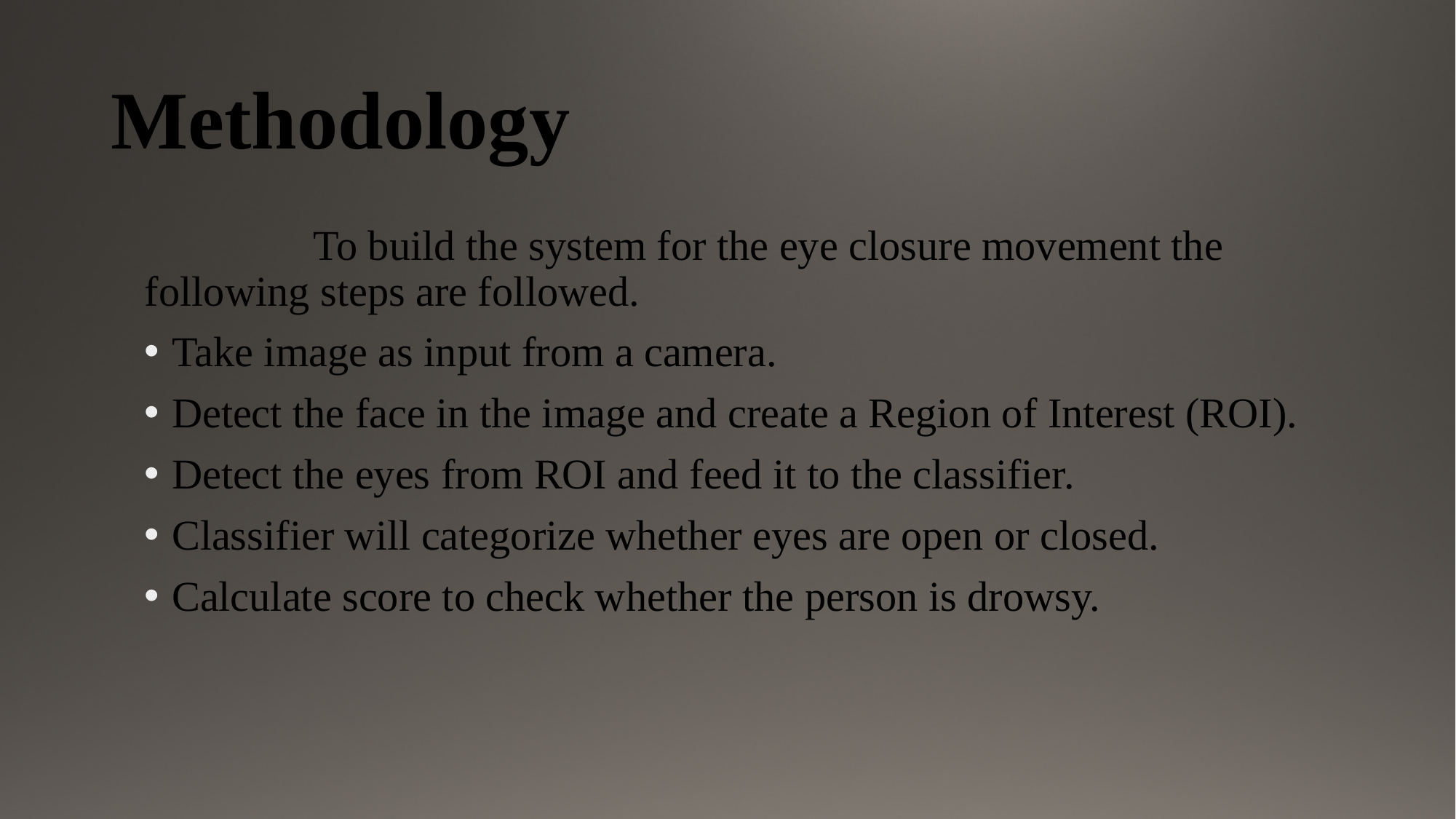

# Methodology
                To build the system for the eye closure movement the following steps are followed.
Take image as input from a camera.
Detect the face in the image and create a Region of Interest (ROI).
Detect the eyes from ROI and feed it to the classifier.
Classifier will categorize whether eyes are open or closed.
Calculate score to check whether the person is drowsy.